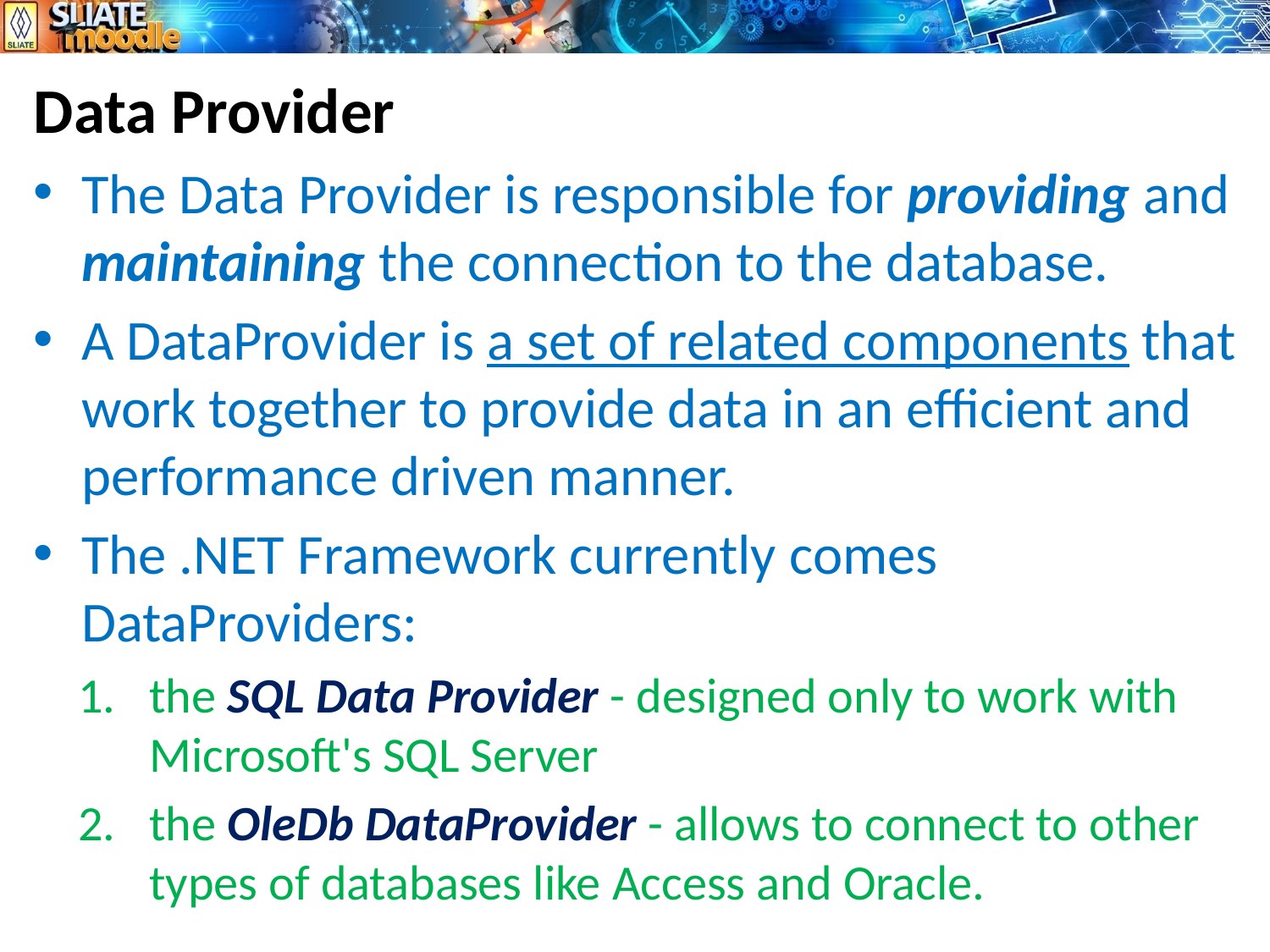

Data Provider
The Data Provider is responsible for providing and maintaining the connection to the database.
A DataProvider is a set of related components that work together to provide data in an efficient and performance driven manner.
The .NET Framework currently comes DataProviders:
the SQL Data Provider - designed only to work with Microsoft's SQL Server
the OleDb DataProvider - allows to connect to other types of databases like Access and Oracle.

10